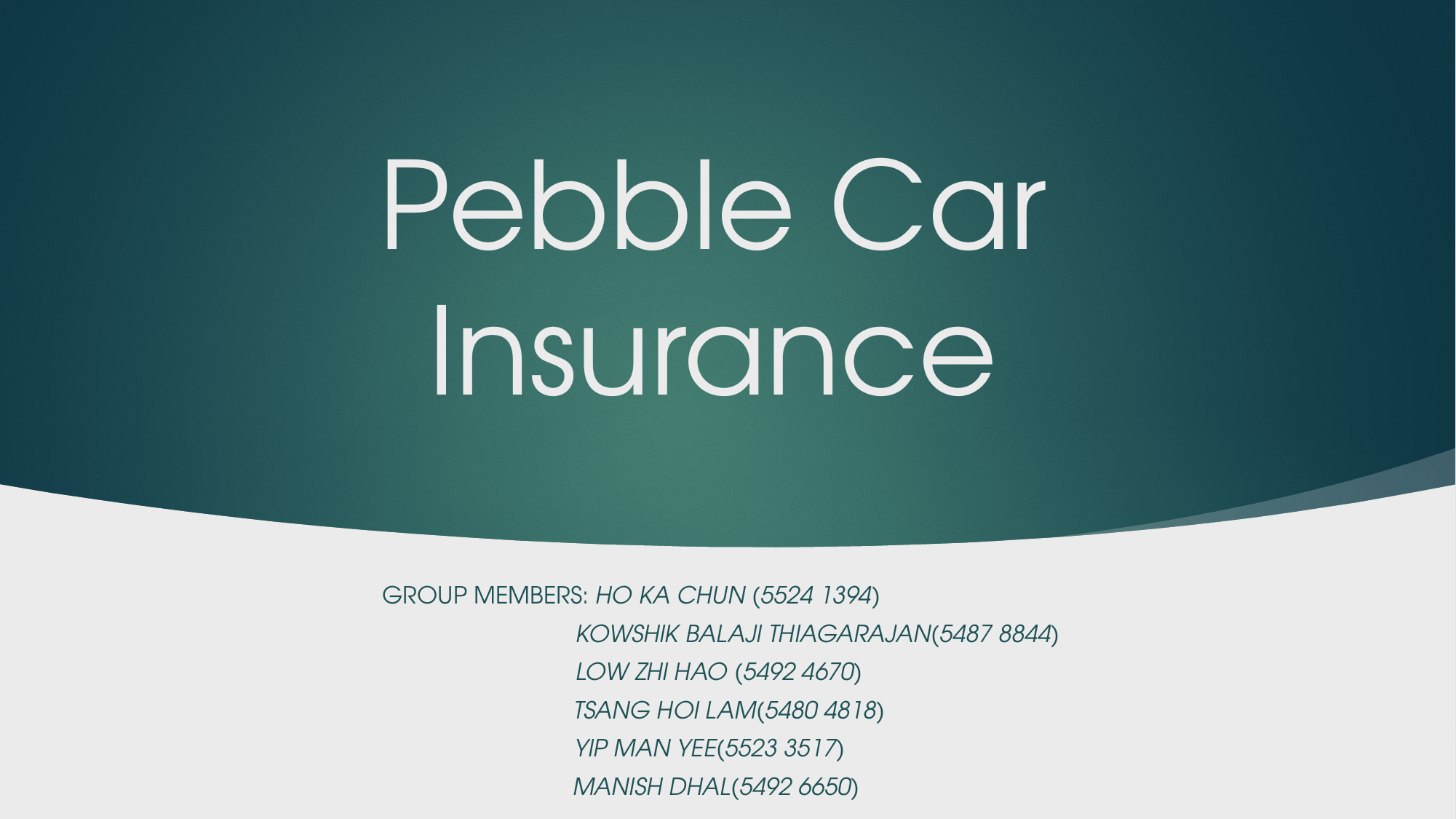

# Pebble Car Insurance

                                        Group Members: HO Ka chun (5524 1394)
                                 Kowshik Balaji THIAGARAJAN(5487 8844)
   Low Zhi Hao (5492 4670)
      Tsang Hoi Lam(5480 4818)
Yip Man Yee(5523 3517)
  MANISH DHAL(5492 6650)